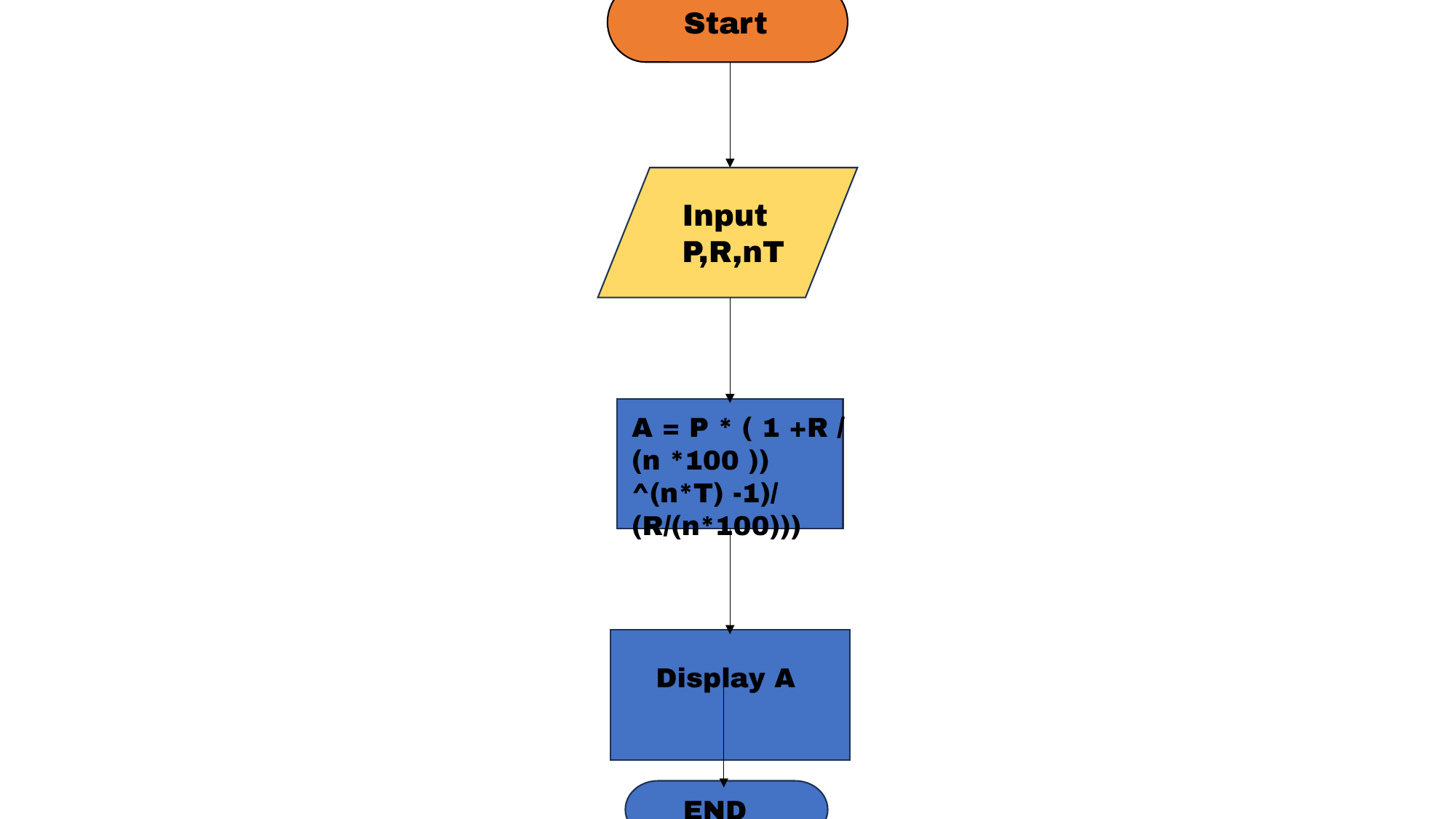

Start

Input  P,R,nT

A = P * ( 1 +R / (n *100 )) ^(n*T) -1)/ (R/(n*100)))

Display A

END